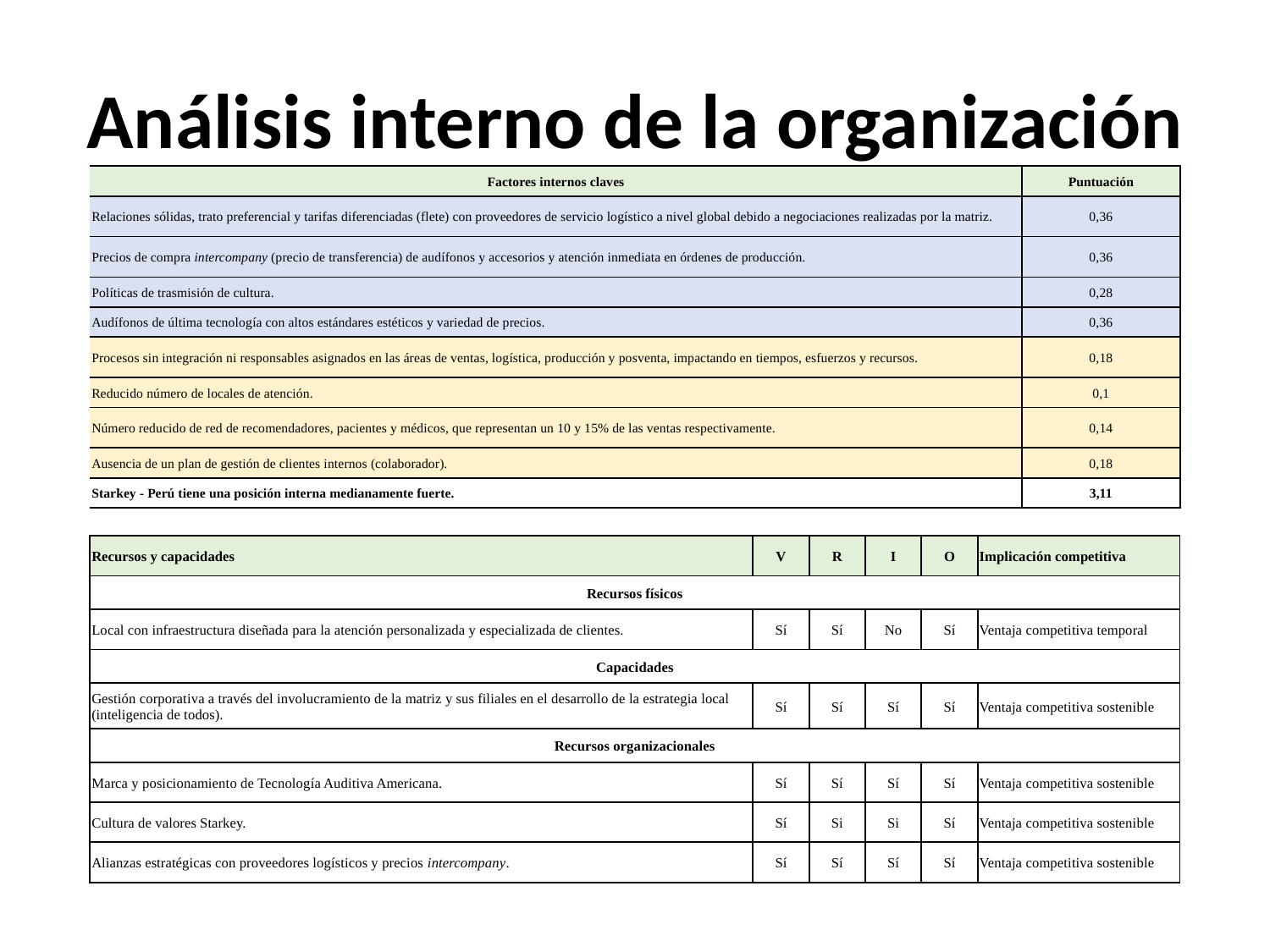

# Análisis interno de la organización
| Factores internos claves | Puntuación |
| --- | --- |
| Relaciones sólidas, trato preferencial y tarifas diferenciadas (flete) con proveedores de servicio logístico a nivel global debido a negociaciones realizadas por la matriz. | 0,36 |
| Precios de compra intercompany (precio de transferencia) de audífonos y accesorios y atención inmediata en órdenes de producción. | 0,36 |
| Políticas de trasmisión de cultura. | 0,28 |
| Audífonos de última tecnología con altos estándares estéticos y variedad de precios. | 0,36 |
| Procesos sin integración ni responsables asignados en las áreas de ventas, logística, producción y posventa, impactando en tiempos, esfuerzos y recursos. | 0,18 |
| Reducido número de locales de atención. | 0,1 |
| Número reducido de red de recomendadores, pacientes y médicos, que representan un 10 y 15% de las ventas respectivamente. | 0,14 |
| Ausencia de un plan de gestión de clientes internos (colaborador). | 0,18 |
| Starkey - Perú tiene una posición interna medianamente fuerte. | 3,11 |
| Recursos y capacidades | V | R | I | O | Implicación competitiva |
| --- | --- | --- | --- | --- | --- |
| Recursos físicos |  |  |  |  |  |
| Local con infraestructura diseñada para la atención personalizada y especializada de clientes. | Sí | Sí | No | Sí | Ventaja competitiva temporal |
| Capacidades |  |  |  |  |  |
| Gestión corporativa a través del involucramiento de la matriz y sus filiales en el desarrollo de la estrategia local (inteligencia de todos). | Sí | Sí | Sí | Sí | Ventaja competitiva sostenible |
| Recursos organizacionales |  |  |  |  |  |
| Marca y posicionamiento de Tecnología Auditiva Americana. | Sí | Sí | Sí | Sí | Ventaja competitiva sostenible |
| Cultura de valores Starkey. | Sí | Si | Si | Sí | Ventaja competitiva sostenible |
| Alianzas estratégicas con proveedores logísticos y precios intercompany. | Sí | Sí | Sí | Sí | Ventaja competitiva sostenible |